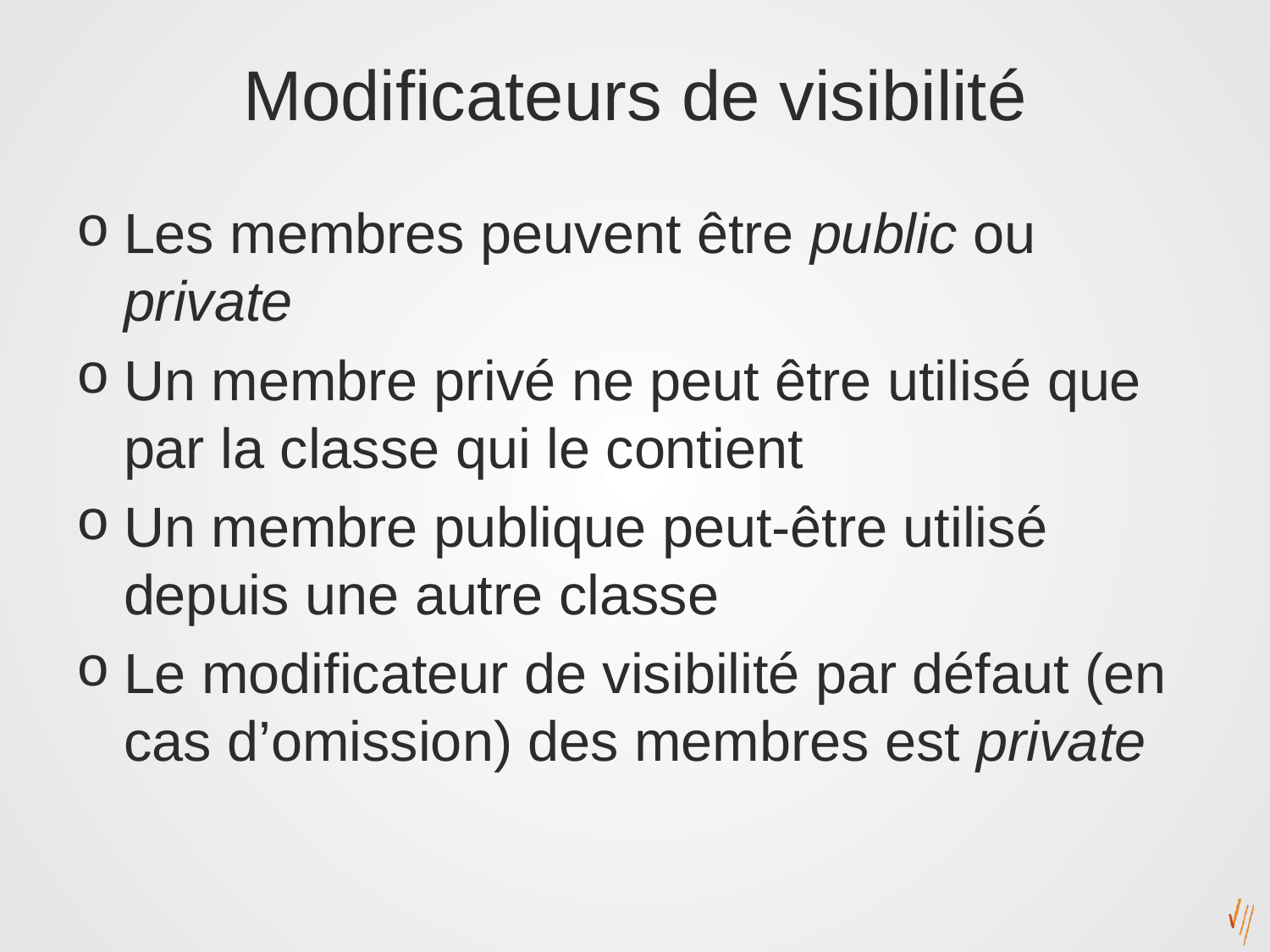

# Modificateurs de visibilité
Les membres peuvent être public ou private
Un membre privé ne peut être utilisé que par la classe qui le contient
Un membre publique peut-être utilisé depuis une autre classe
Le modificateur de visibilité par défaut (en cas d’omission) des membres est private